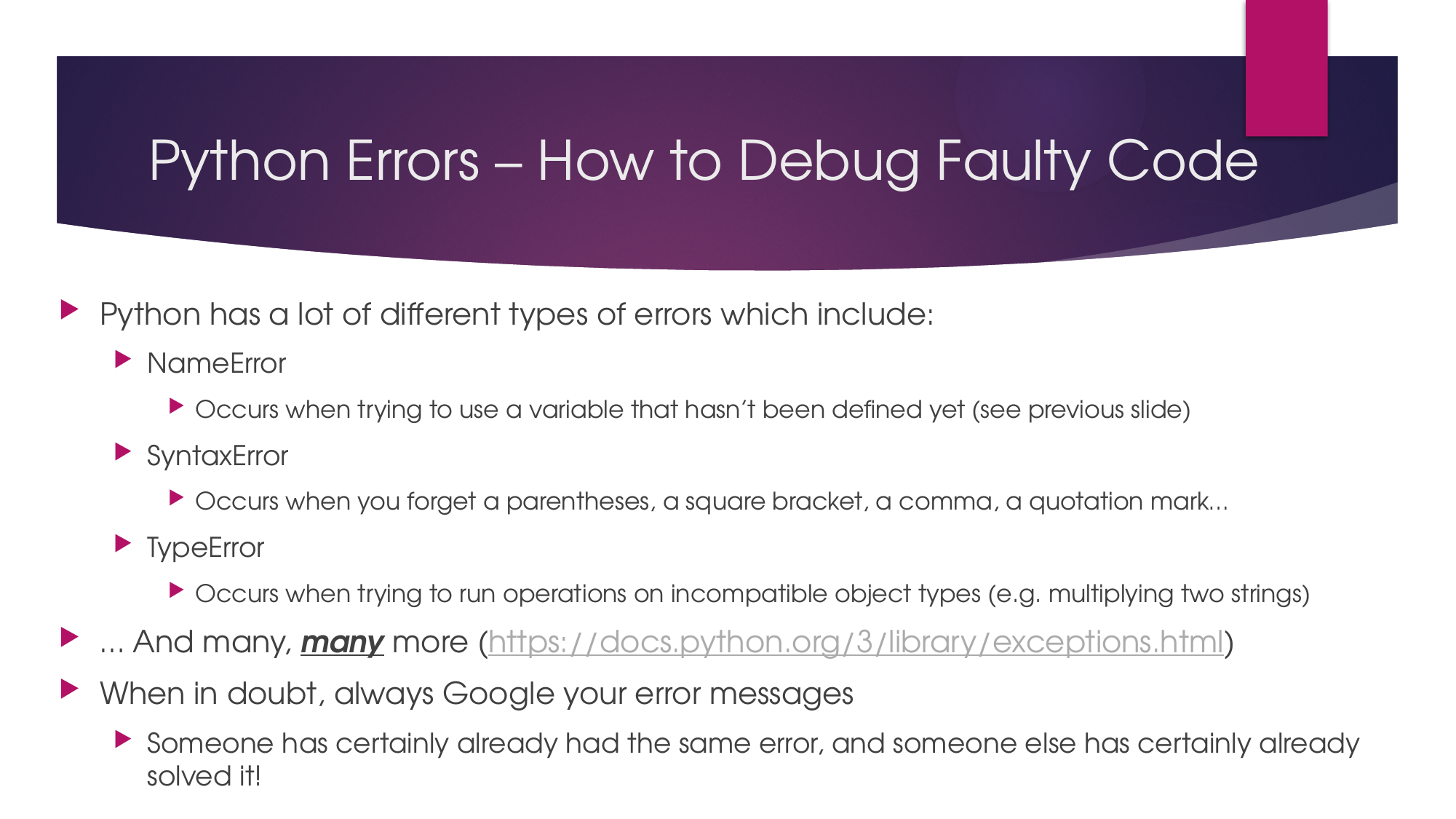

# Python Errors – How to Debug Faulty Code
Python has a lot of different types of errors which include:
NameError
Occurs when trying to use a variable that hasn’t been defined yet (see previous slide)
SyntaxError
Occurs when you forget a parentheses, a square bracket, a comma, a quotation mark…
TypeError
Occurs when trying to run operations on incompatible object types (e.g. multiplying two strings)
… And many, many more (https://docs.python.org/3/library/exceptions.html)
When in doubt, always Google your error messages
Someone has certainly already had the same error, and someone else has certainly already solved it!